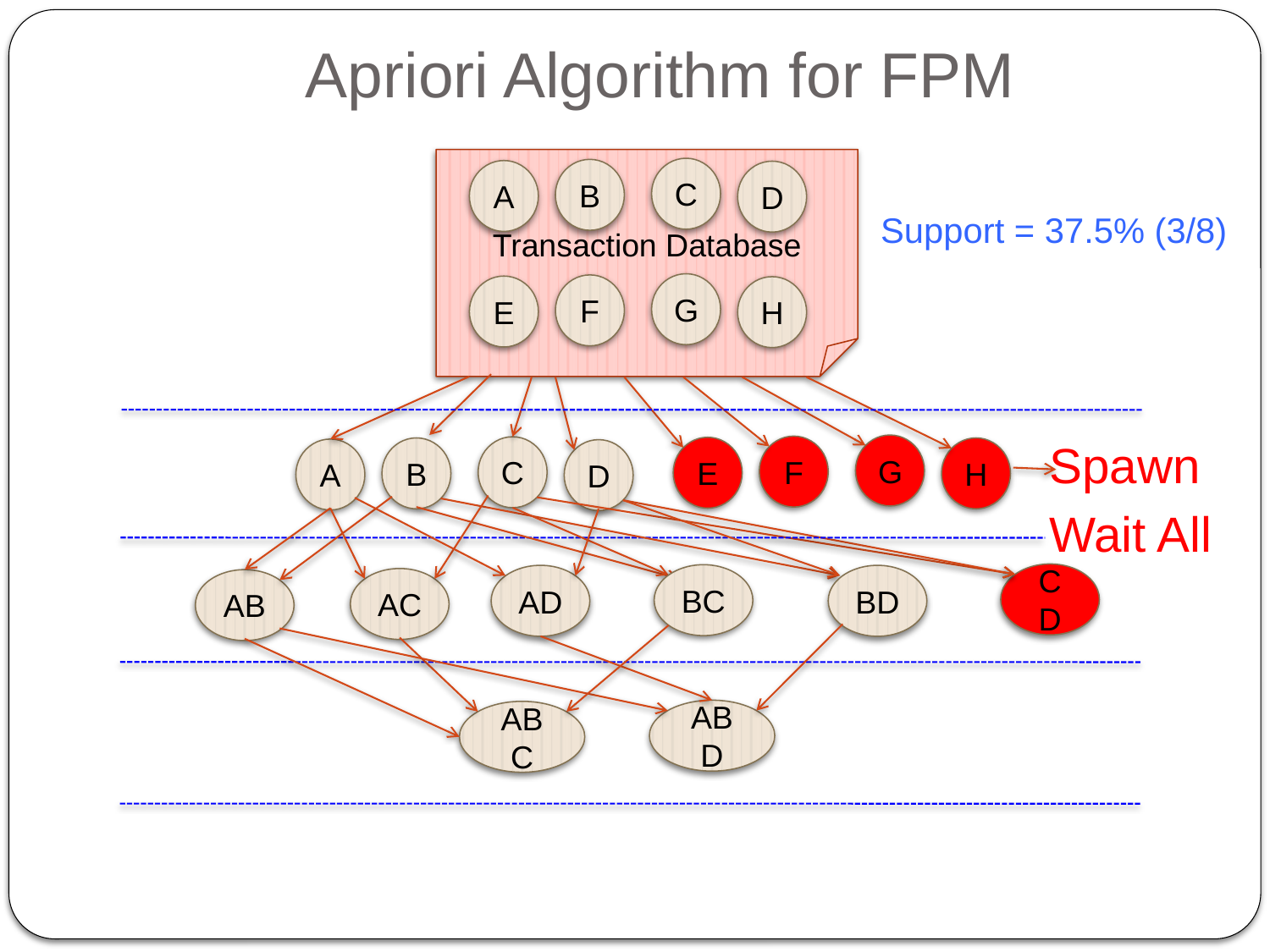

# Apriori Algorithm for FPM
Transaction Database
C
B
A
D
G
F
E
H
Support = 37.5% (3/8)
C
B
A
D
G
F
E
H
Spawn
AD
AC
AB
BC
BD
CD
Wait All
ABD
ABC